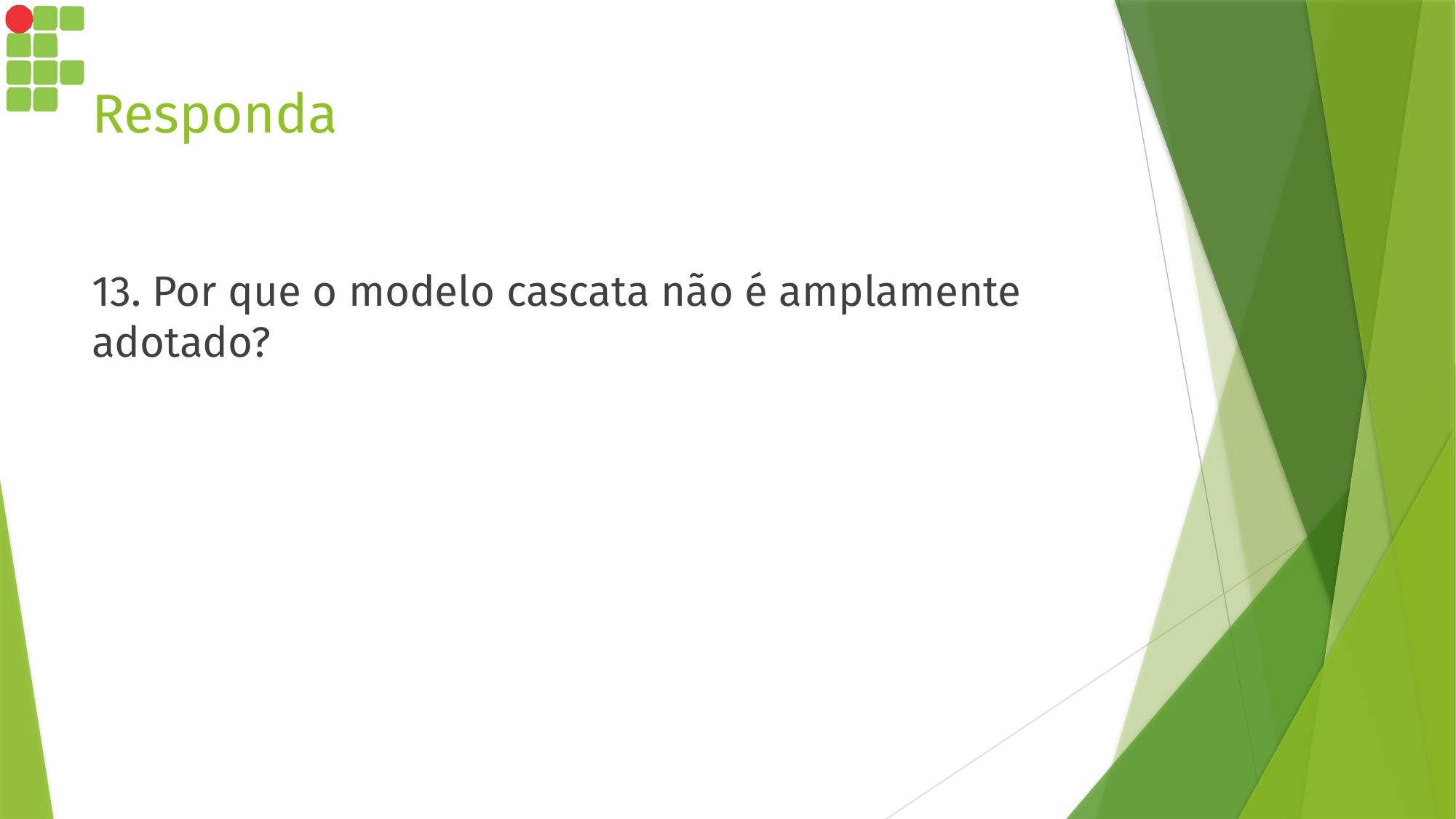

# Responda
13. Por que o modelo cascata não é amplamente adotado?